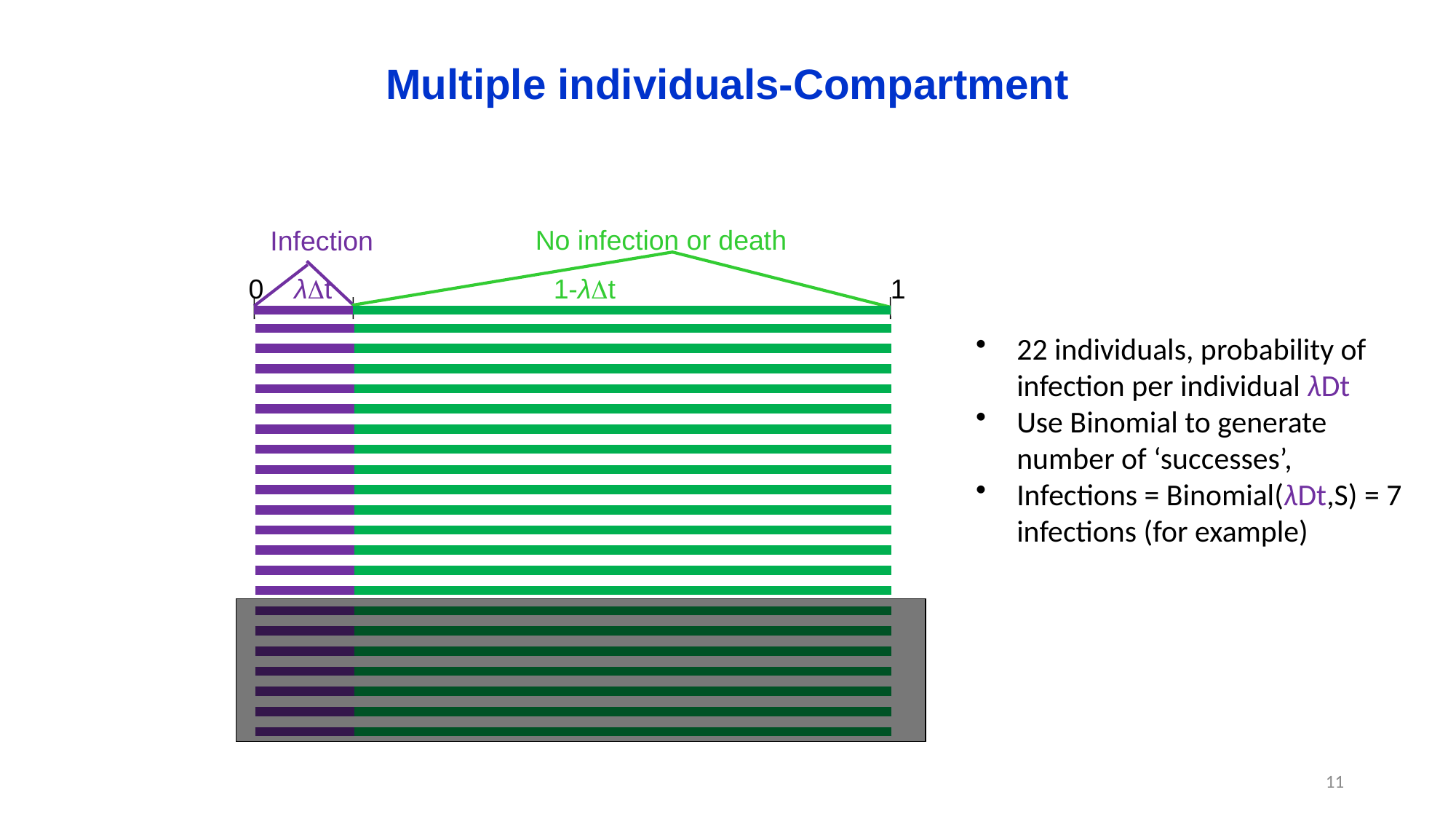

Multiple individuals-Compartment
No infection or death
Infection

 0    λΔt                             1-λΔt                                    1

22 individuals, probability of infection per individual λDt
Use Binomial to generate number of ‘successes’,
Infections = Binomial(λDt,S) = 7 infections (for example)
11